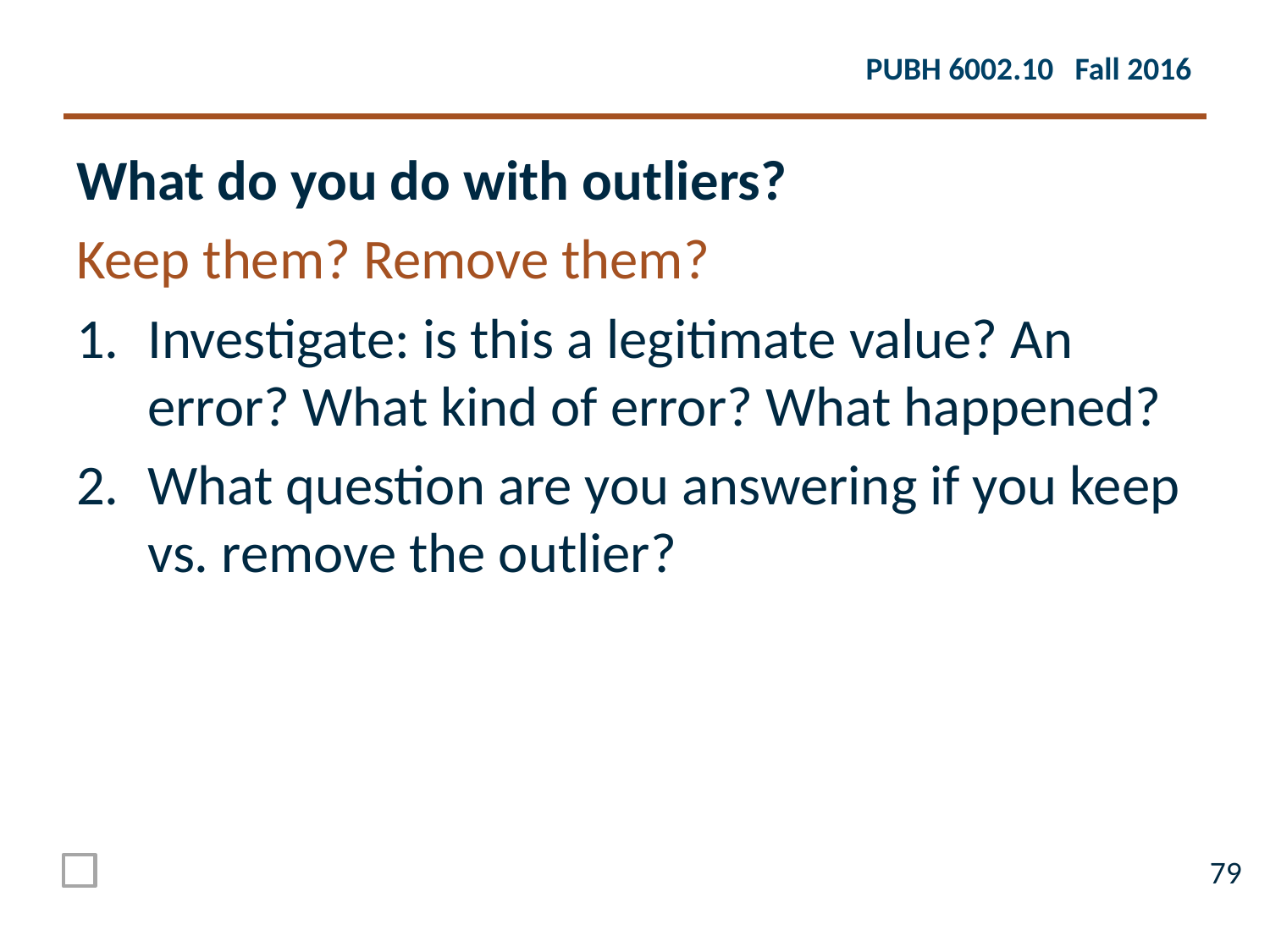

What do you do with outliers?
Keep them? Remove them?
Investigate: is this a legitimate value? An error? What kind of error? What happened?
What question are you answering if you keep vs. remove the outlier?